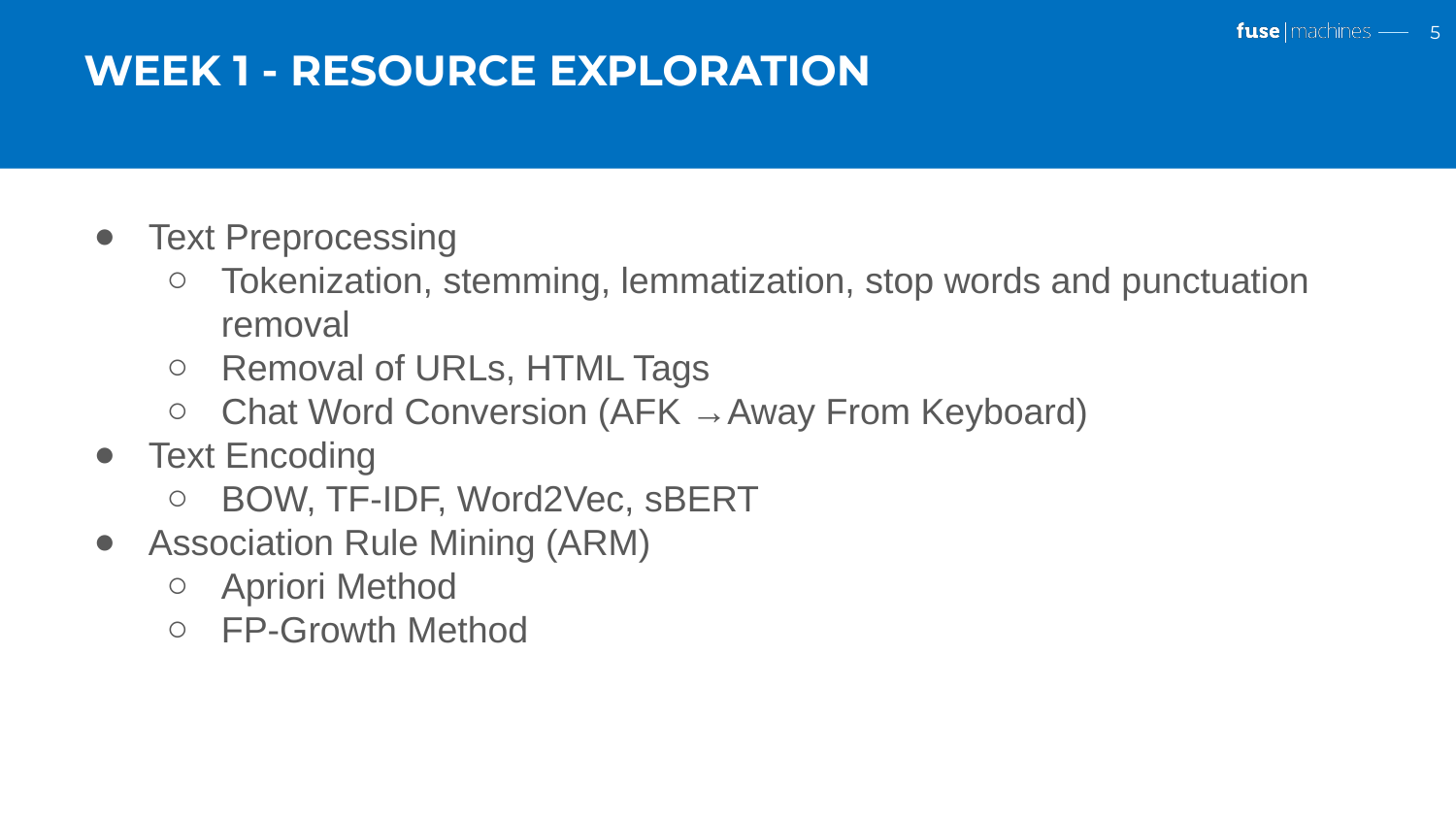

# WEEK 1 - RESOURCE EXPLORATION
Text Preprocessing
Tokenization, stemming, lemmatization, stop words and punctuation removal
Removal of URLs, HTML Tags
Chat Word Conversion (AFK →Away From Keyboard)
Text Encoding
BOW, TF-IDF, Word2Vec, sBERT
Association Rule Mining (ARM)
Apriori Method
FP-Growth Method